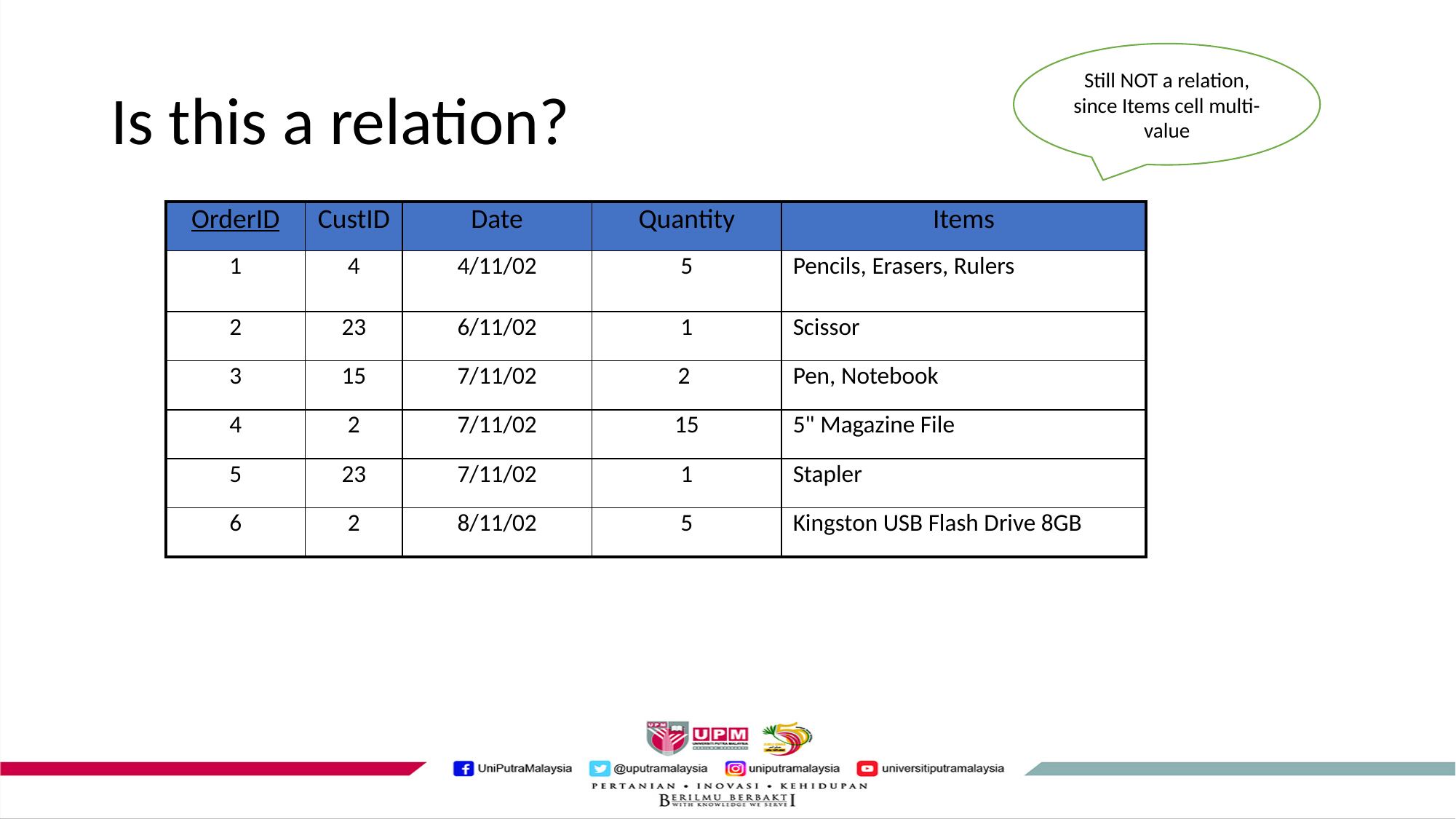

Still NOT a relation, since Items cell multi- value
# Is this a relation?
| OrderID | CustID | Date | Quantity | Items |
| --- | --- | --- | --- | --- |
| 1 | 4 | 4/11/02 | 5 | Pencils, Erasers, Rulers |
| 2 | 23 | 6/11/02 | 1 | Scissor |
| 3 | 15 | 7/11/02 | 2 | Pen, Notebook |
| 4 | 2 | 7/11/02 | 15 | 5" Magazine File |
| 5 | 23 | 7/11/02 | 1 | Stapler |
| 6 | 2 | 8/11/02 | 5 | Kingston USB Flash Drive 8GB |